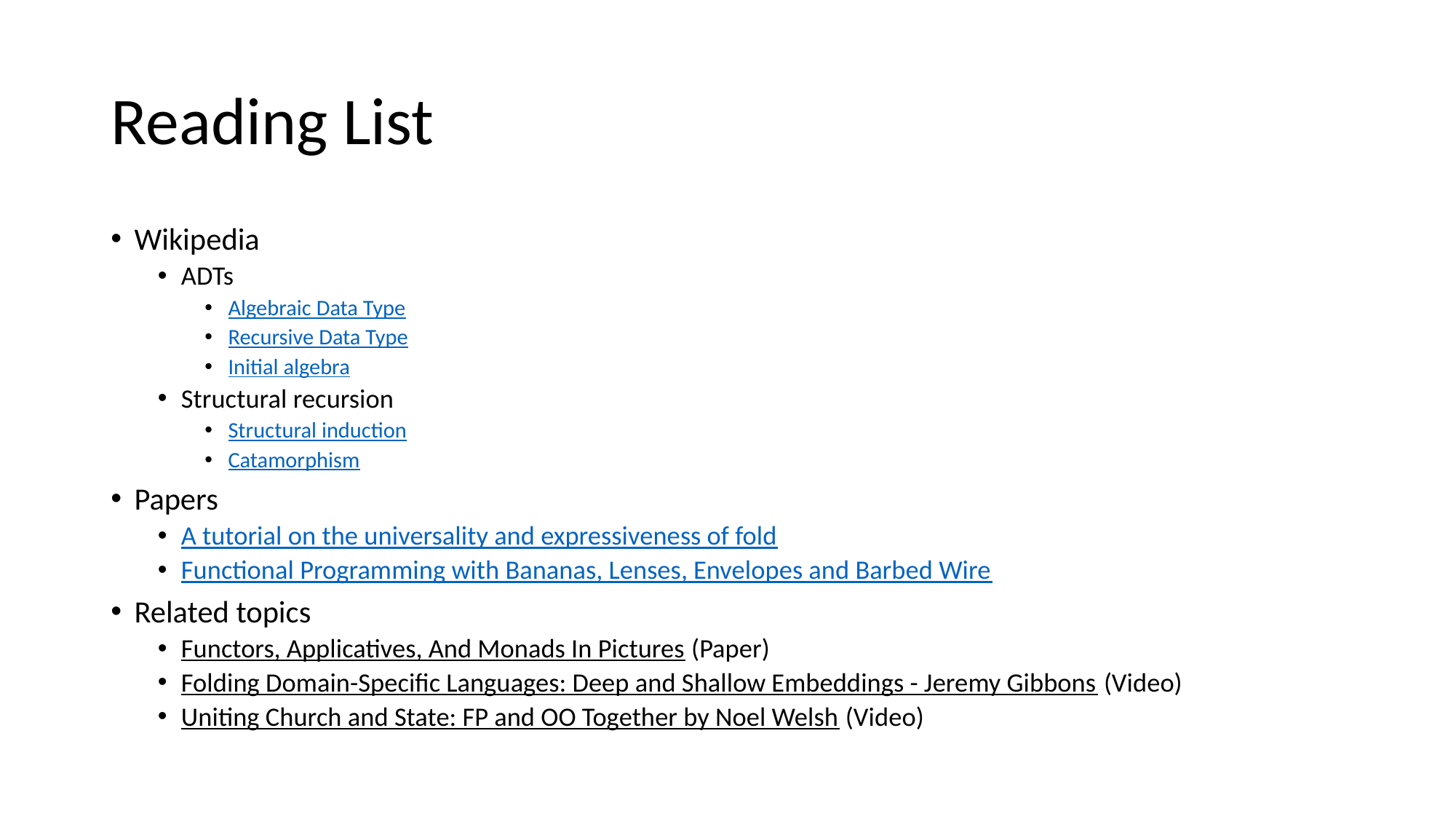

# Reading List
Wikipedia
ADTs
Algebraic Data Type
Recursive Data Type
Initial algebra
Structural recursion
Structural induction
Catamorphism
Papers
A tutorial on the universality and expressiveness of fold
Functional Programming with Bananas, Lenses, Envelopes and Barbed Wire
Related topics
Functors, Applicatives, And Monads In Pictures (Paper)
Folding Domain-Specific Languages: Deep and Shallow Embeddings - Jeremy Gibbons (Video)
Uniting Church and State: FP and OO Together by Noel Welsh (Video)